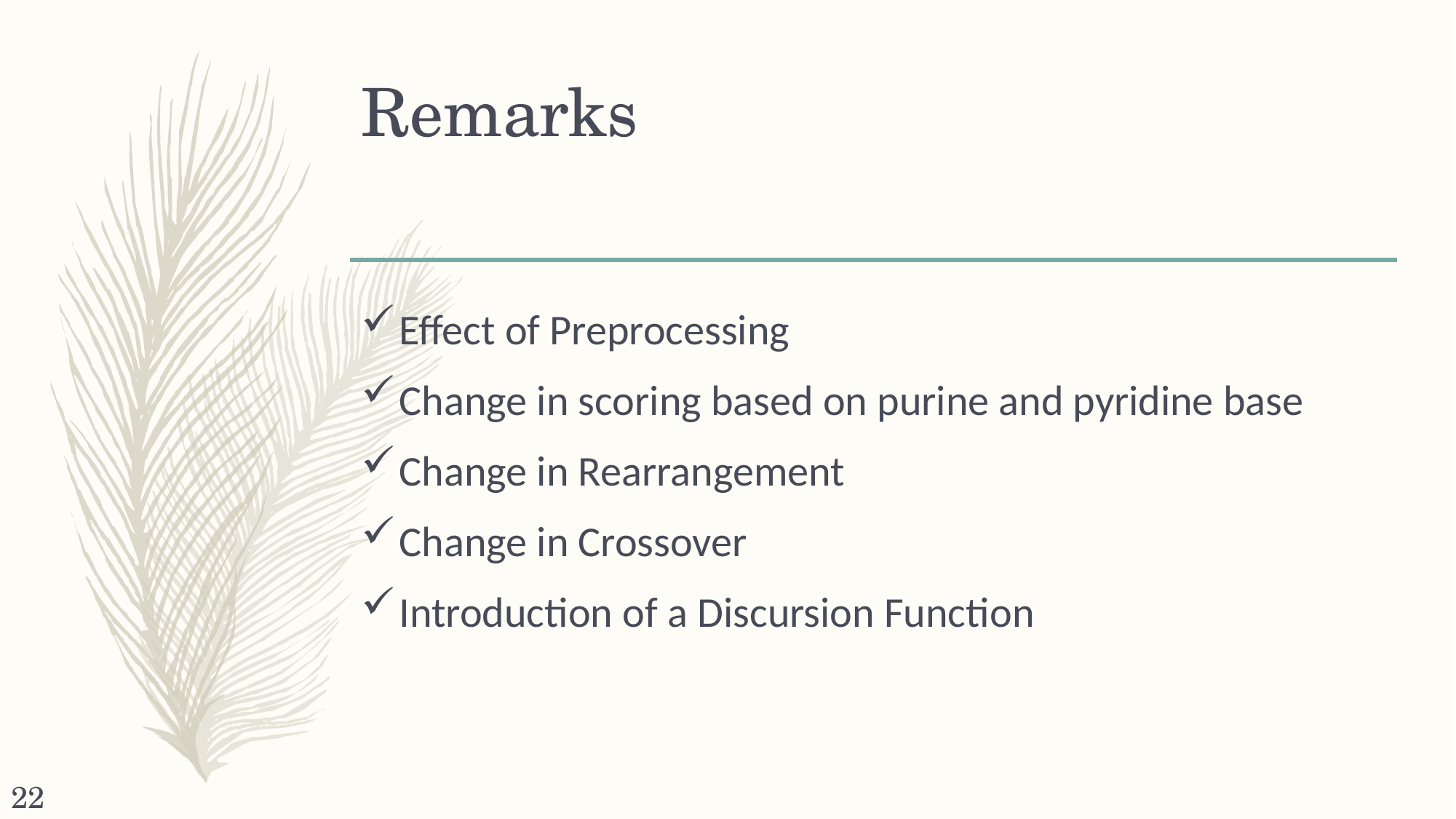

# Remarks
Effect of Preprocessing
Change in scoring based on purine and pyridine base
Change in Rearrangement
Change in Crossover
Introduction of a Discursion Function
22